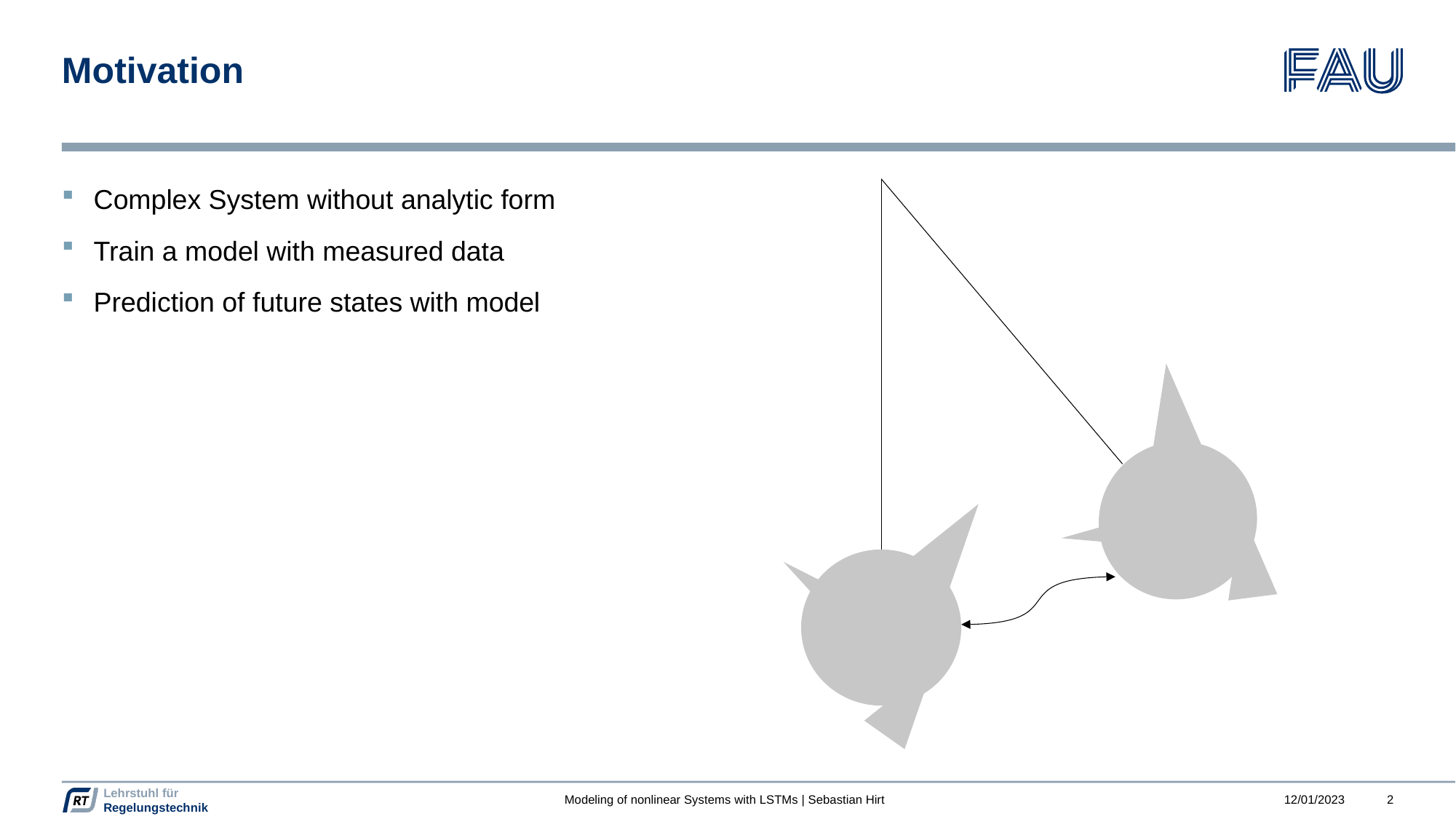

# Motivation
Complex System without analytic form
Train a model with measured data
Prediction of future states with model

Modeling of nonlinear Systems with LSTMs | Sebastian Hirt
12/01/2023
2